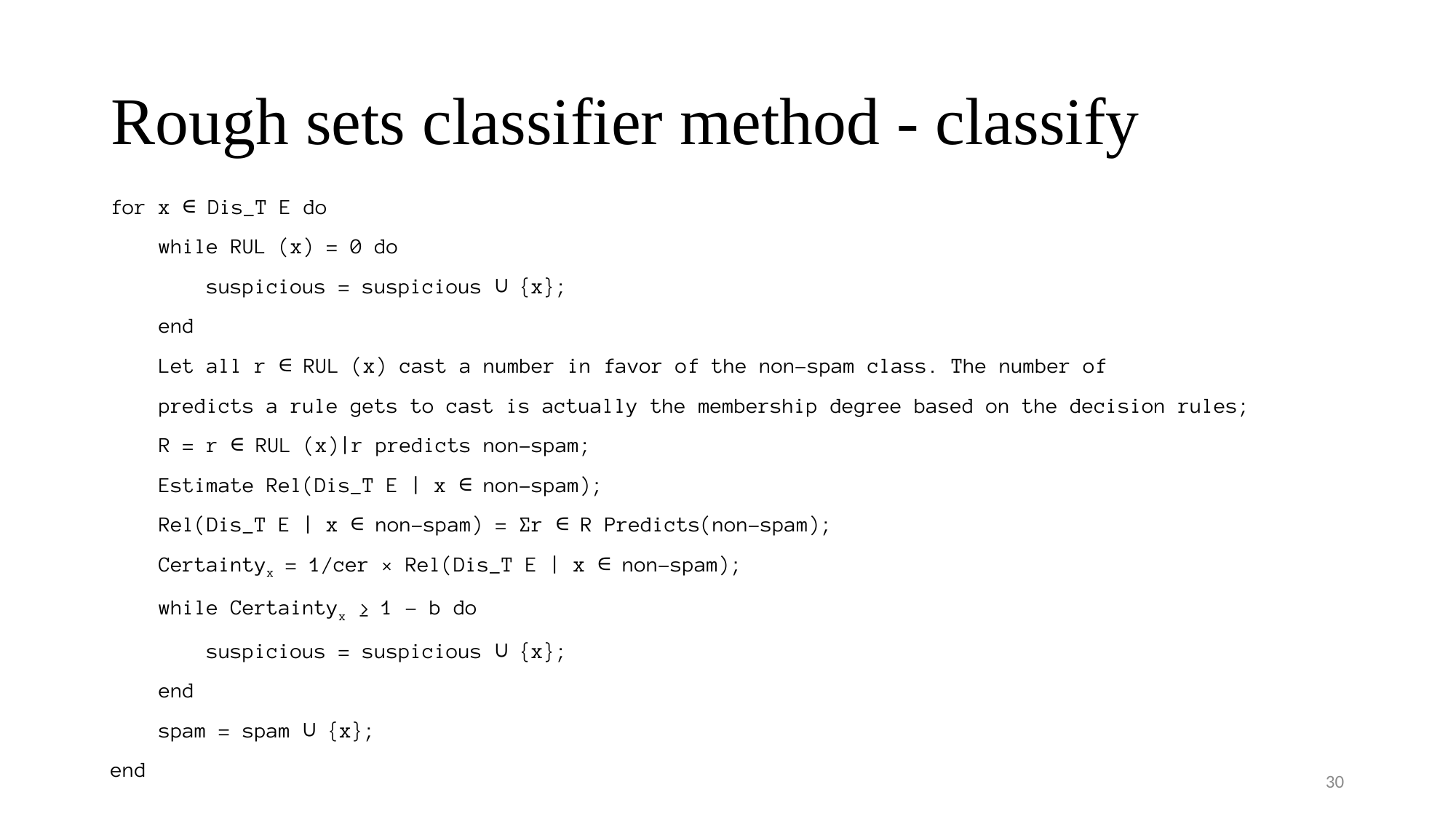

# Rough sets classifier method - classify
for x ∈ Dis_T E do
    while RUL (x) = 0 do
        suspicious = suspicious ∪ {x};
    end
    Let all r ∈ RUL (x) cast a number in favor of the non-spam class. The number of
    predicts a rule gets to cast is actually the membership degree based on the decision rules;
    R = r ∈ RUL (x)|r predicts non-spam;
    Estimate Rel(Dis_T E | x ∈ non-spam);
    Rel(Dis_T E | x ∈ non-spam) = ∑r ∈ R Predicts(non-spam);
    Certaintyx = 1/cer × Rel(Dis_T E | x ∈ non-spam);
    while Certaintyx ≥ 1 – b do
        suspicious = suspicious ∪ {x};
    end
    spam = spam ∪ {x};
end
30